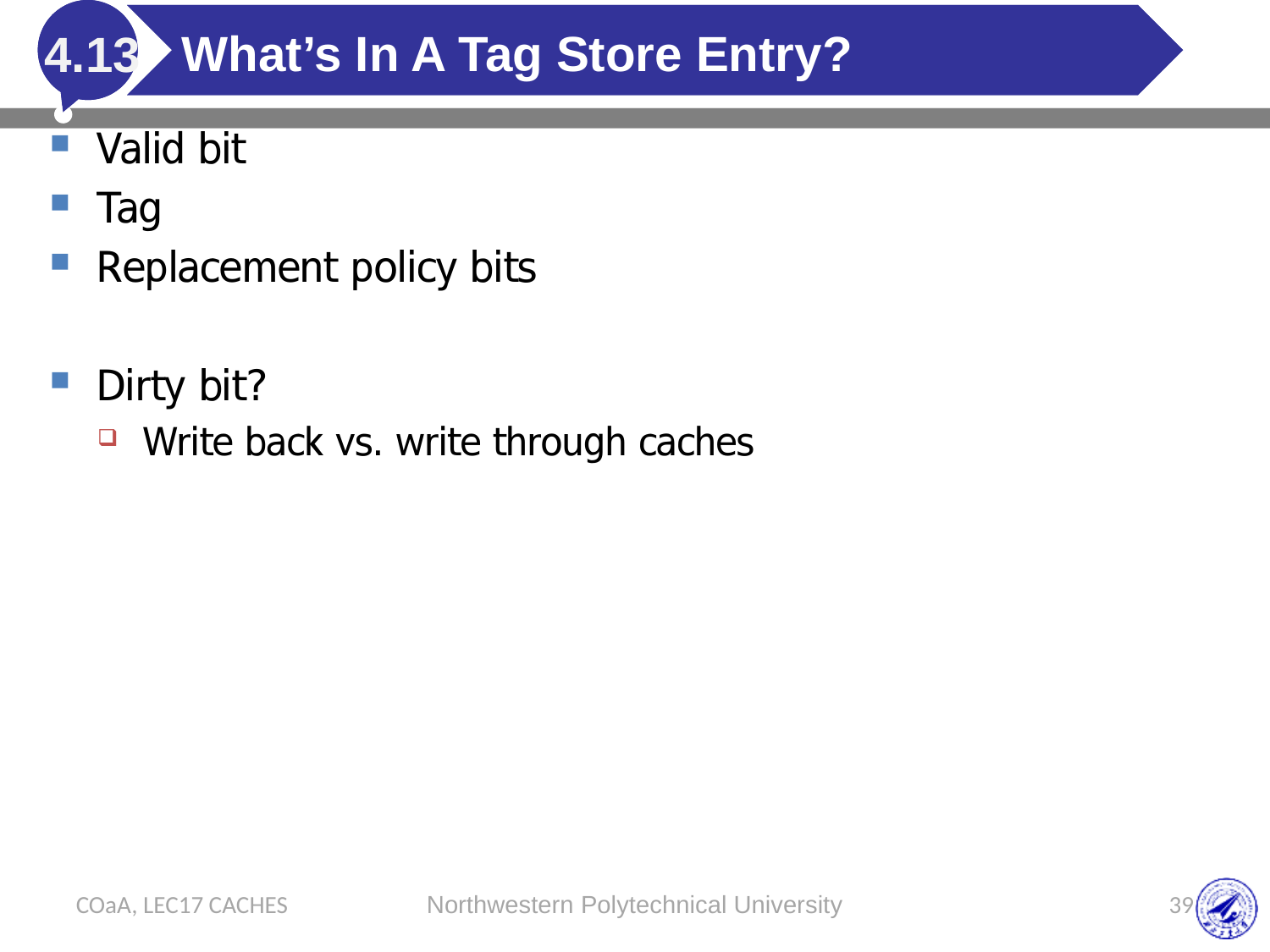

# What’s In A Tag Store Entry?
4.13
Valid bit
Tag
Replacement policy bits

Dirty bit?
Write back vs. write through caches

COaA, LEC17 CACHES
Northwestern Polytechnical University
39